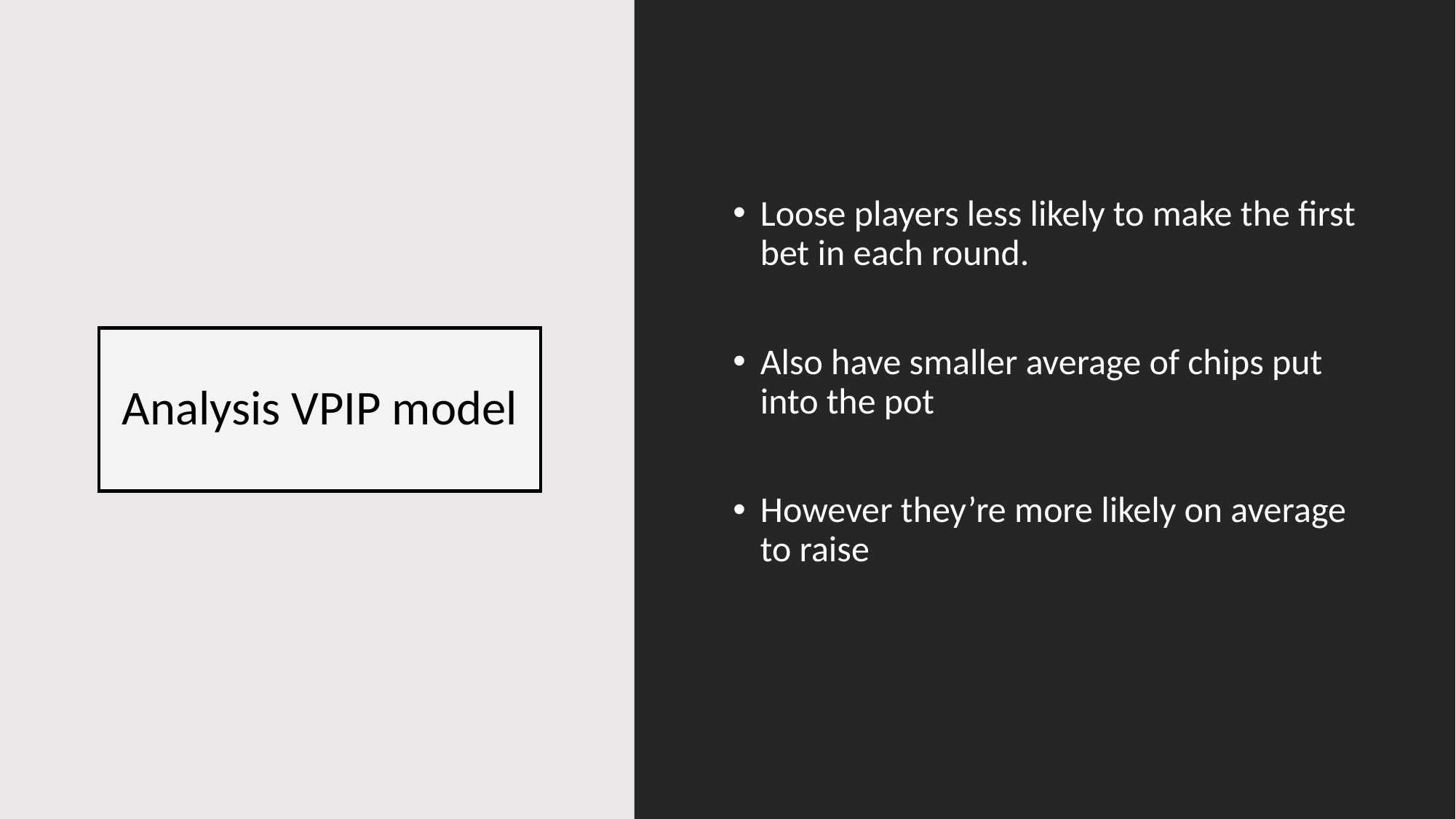

Loose players less likely to make the first bet in each round.

Also have smaller average of chips put into the pot

However they’re more likely on average to raise

# Analysis VPIP model